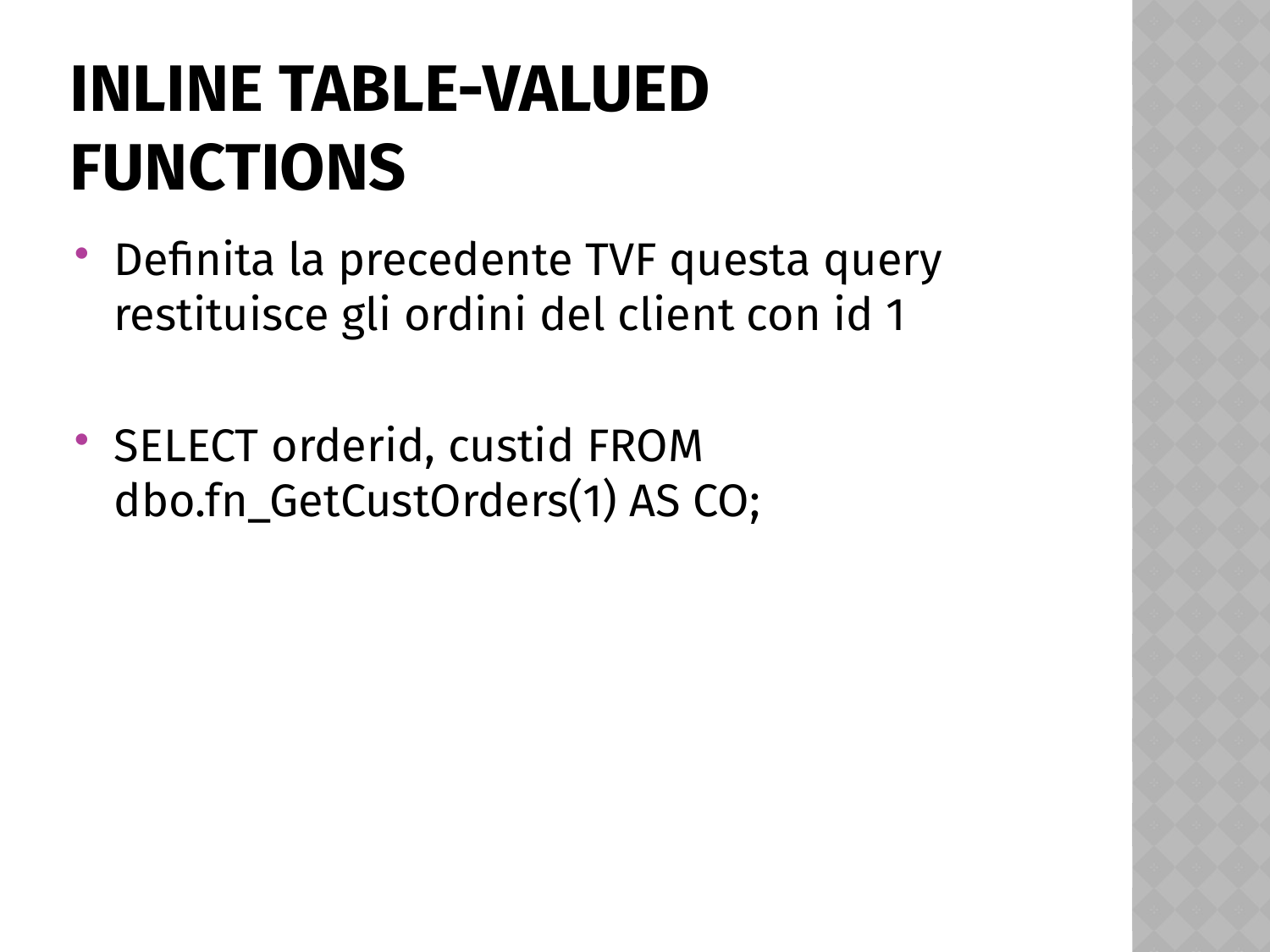

# Inline table-valued functions
Definita la precedente TVF questa query restituisce gli ordini del client con id 1

SELECT orderid, custid FROM dbo.fn_GetCustOrders(1) AS CO;